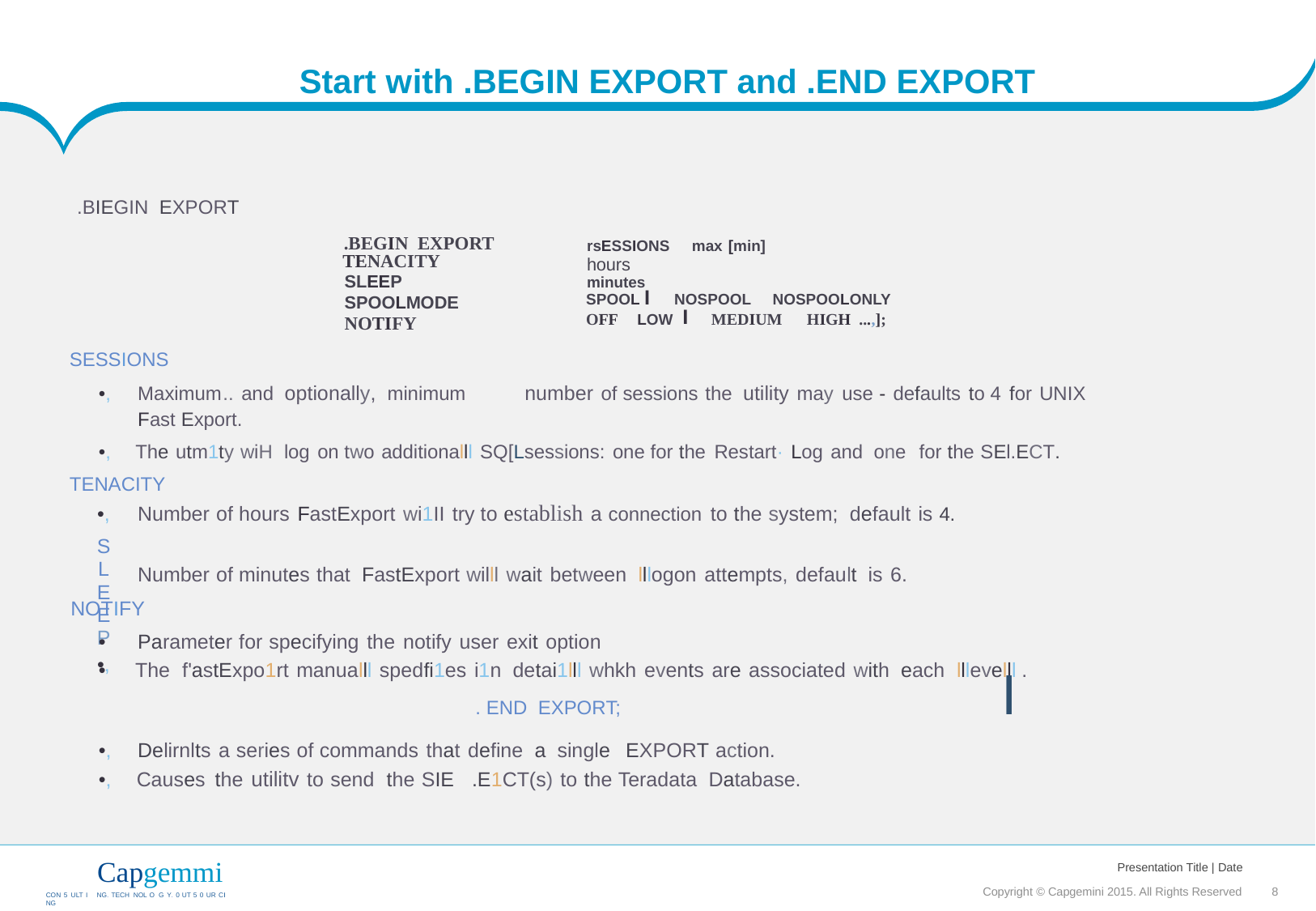

Start with .BEGIN EXPORT and .END EXPORT

.BIEGIN  EXPORT

.BEGIN  EXPORT TENACITY
SLEEP
SPOOLMODE
NOTIFY
rsESSIONS     max [min]
hours
minutes
SPOOL I    NOSPOOL    NOSPOOLONLY
OFF    LOW  I    MEDIUM      HIGH  ...,];

SESSIONS
Maximum.. and  optionally,  minimum
Fast Export.
number of sessions the  utility may use - defaults to 4 for UNIX
•,
•,
The utm1ty wiH  log on two additionalll SQ[Lsessions: one for the Restart· Log and  one  for the SEl.ECT.
TENACITY
Number of hours FastExport wi1II try to establish a connection to the system;  default is 4.
•,
SLEEP
•,
Number of minutes that  FastExport willl wait between  lllogon attempts, default  is 6.
NOTIFY
•
•
Parameter for specifying the notify user exit option
The  f'astExpo1rt manualll spedfi1es i1n  detai1lll whkh events are associated with  each  lllevelll .
I
. END  EXPORT;
•,
•,
Delirnlts a series of commands that define  a  single  EXPORT action.
Causes the utilitv to send  the SIE   .E1CT(s) to the Teradata  Database.

Capgemmi
CON 5  ULT I     NG. TECH  NOL O  G Y. 0 UT 5 0 UR CI  NG

Presentation Title | Date
Copyright © Capgemini 2015. All Rights Reserved         8